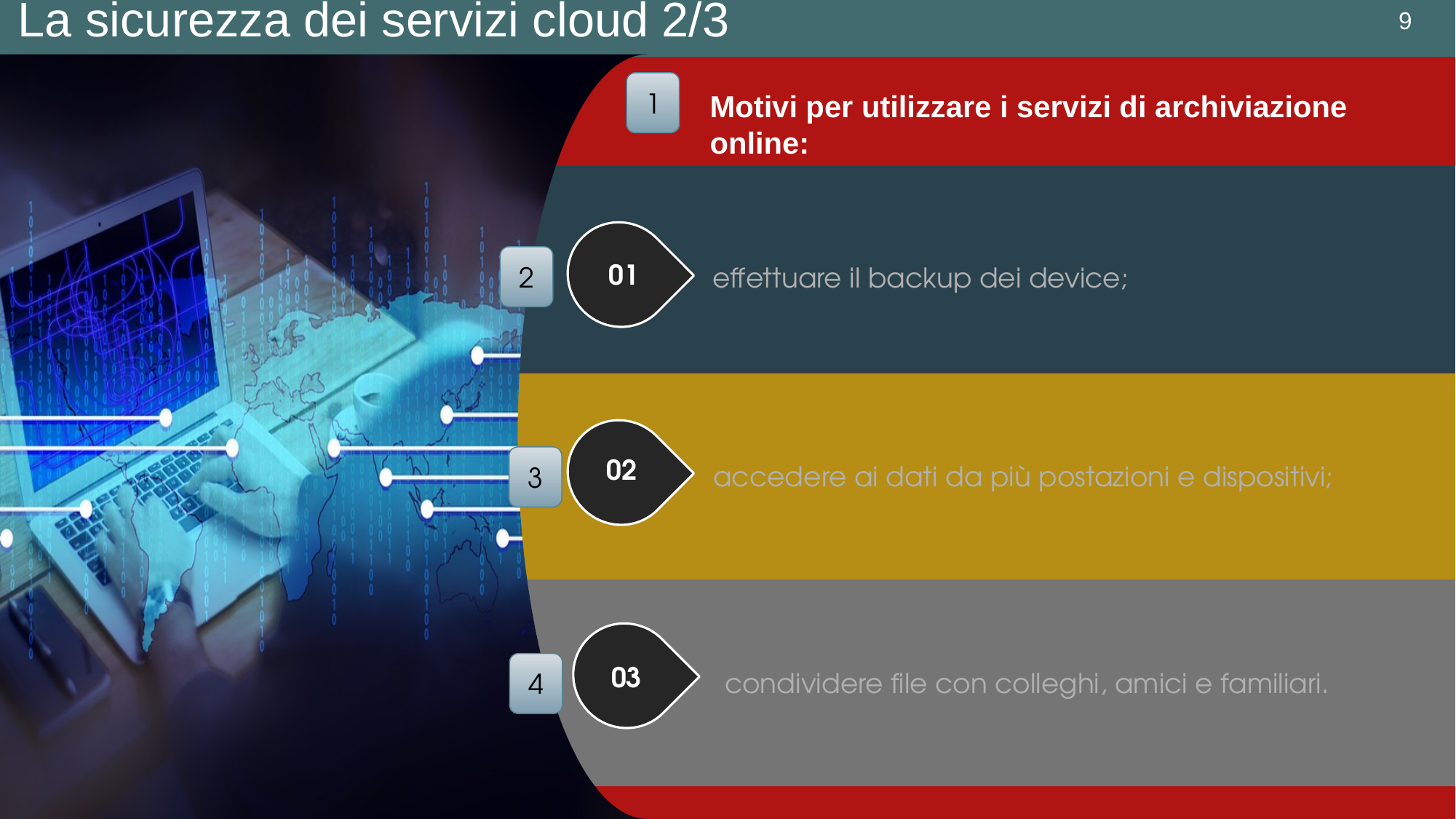

9
La sicurezza dei servizi cloud 2/3
Note sviluppo:
https://pixabay.com/it/binario-le-mani-tastiera-rubinetto-2380422/

1
Motivi per utilizzare i servizi di archiviazione online:

effettuare il backup dei device;
2
01

accedere ai dati da più postazioni e dispositivi;
3
02

condividere file con colleghi, amici e familiari.
4
03